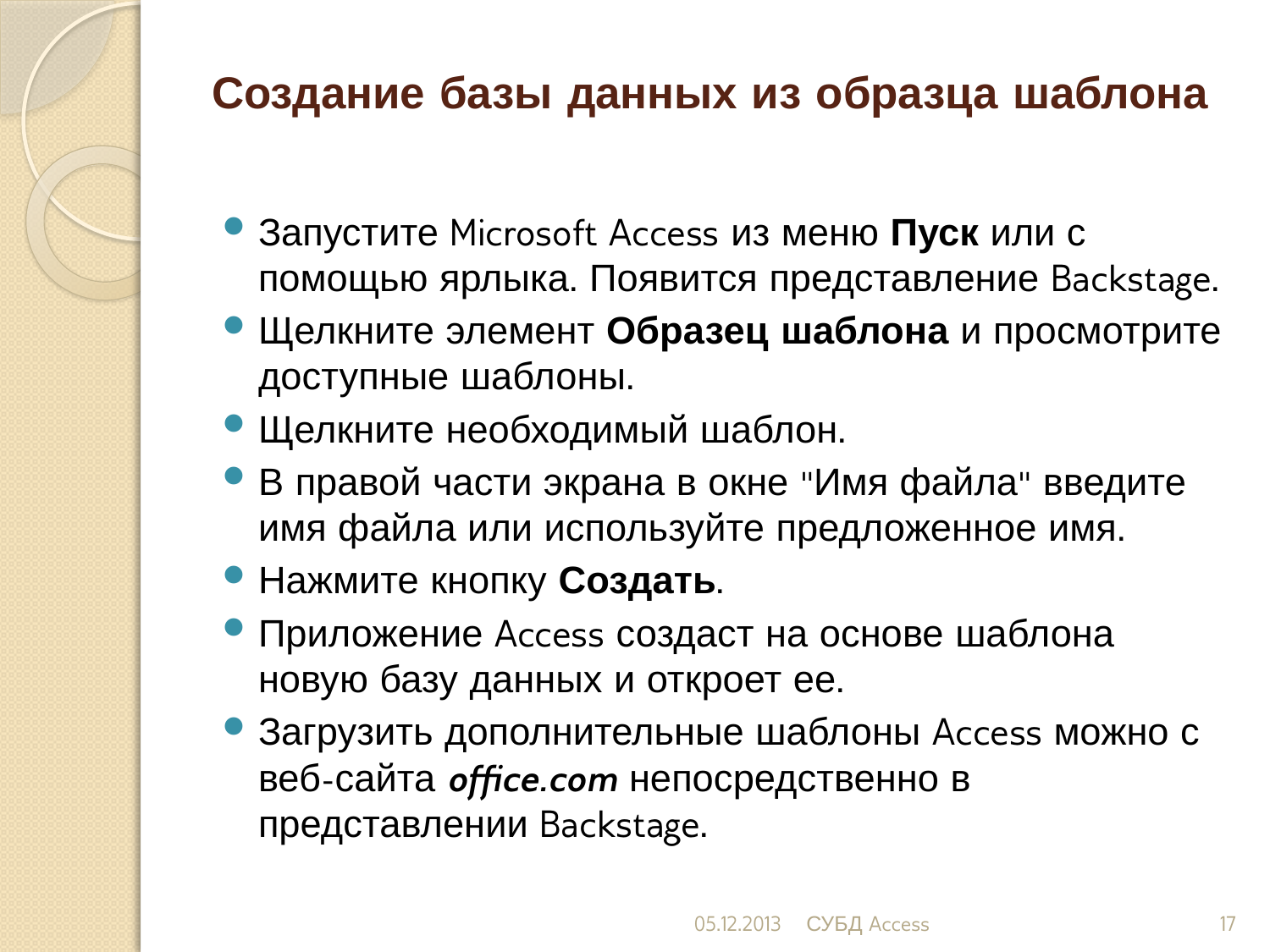

# Создание базы данных из образца шаблона
Запустите Microsoft Access из меню Пуск или с помощью ярлыка. Появится представление Backstage.
Щелкните элемент Образец шаблона и просмотрите доступные шаблоны.
Щелкните необходимый шаблон.
В правой части экрана в окне "Имя файла" введите имя файла или используйте предложенное имя.
Нажмите кнопку Создать.
Приложение Access создаст на основе шаблона новую базу данных и откроет ее.
Загрузить дополнительные шаблоны Access можно с веб-сайта office.com непосредственно в представлении Backstage.

05.12.2013
СУБД Access
17